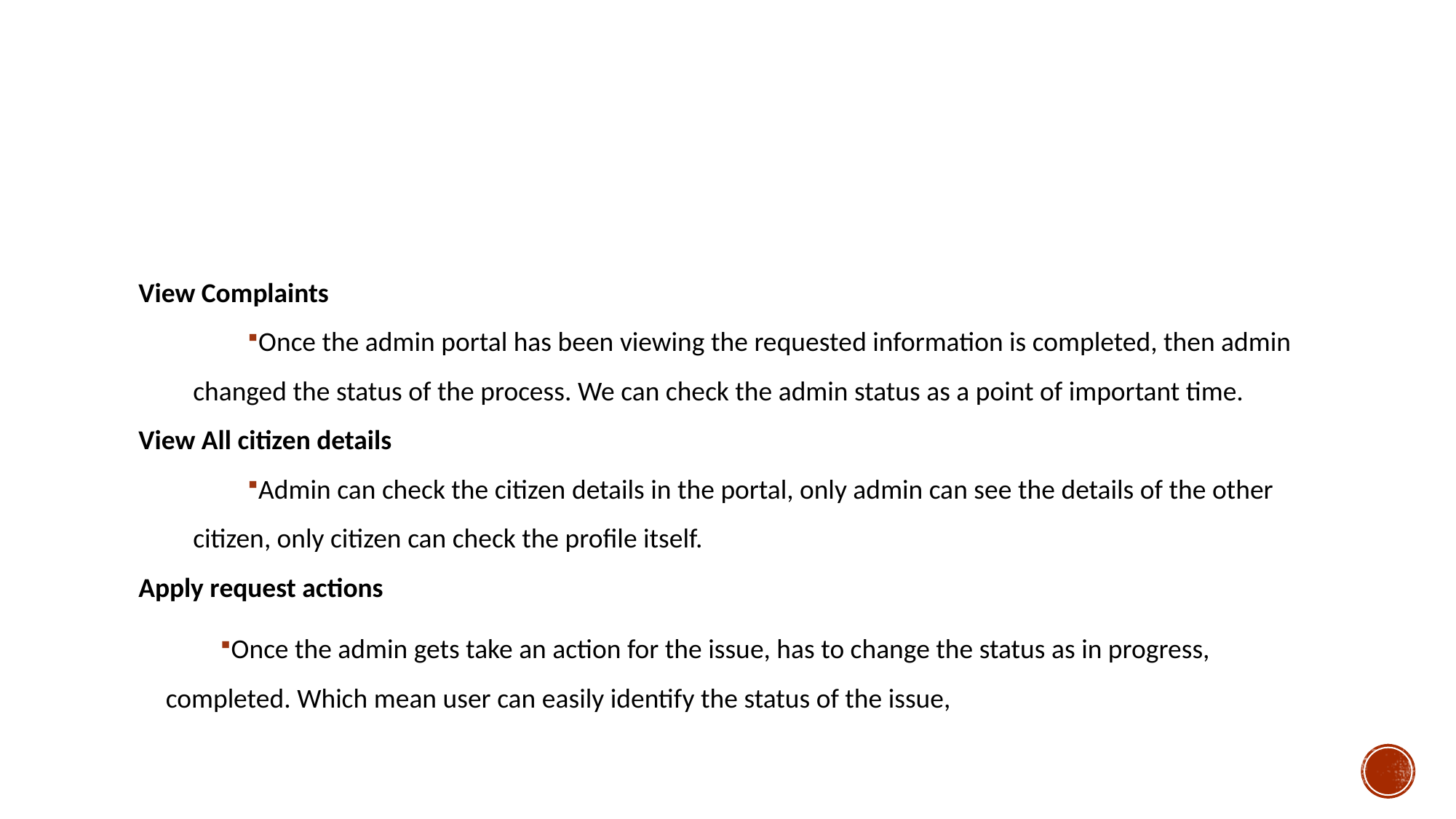

#
View Complaints
Once the admin portal has been viewing the requested information is completed, then admin changed the status of the process. We can check the admin status as a point of important time.
View All citizen details
Admin can check the citizen details in the portal, only admin can see the details of the other citizen, only citizen can check the profile itself.
Apply request actions
Once the admin gets take an action for the issue, has to change the status as in progress, completed. Which mean user can easily identify the status of the issue,